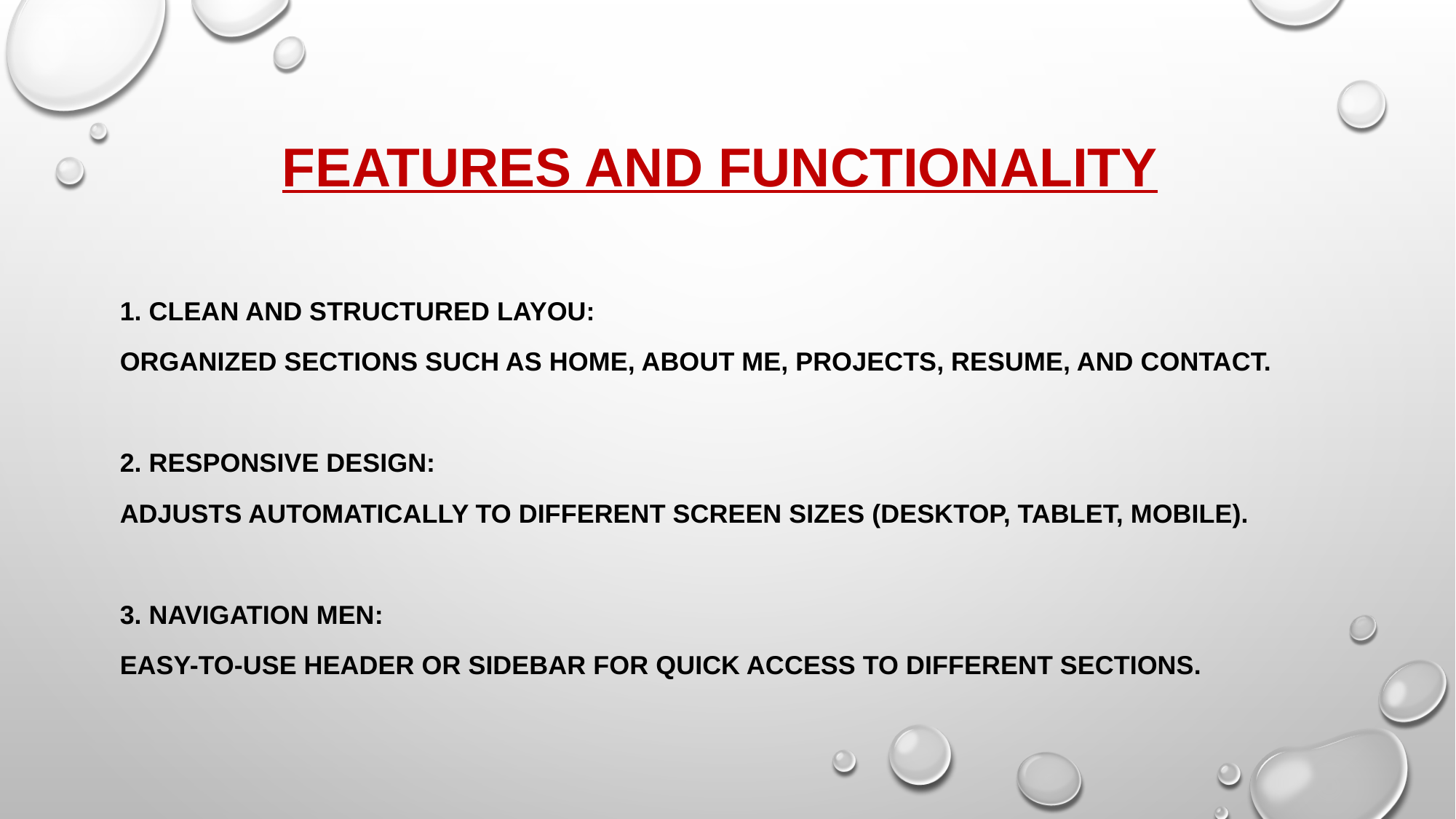

# Features and functionality
1. Clean and Structured Layou:
Organized sections such as Home, About Me, Projects, Resume, and Contact.

2. Responsive Design:
Adjusts automatically to different screen sizes (desktop, tablet, mobile).

3. Navigation Men:
Easy-to-use header or sidebar for quick access to different sections.